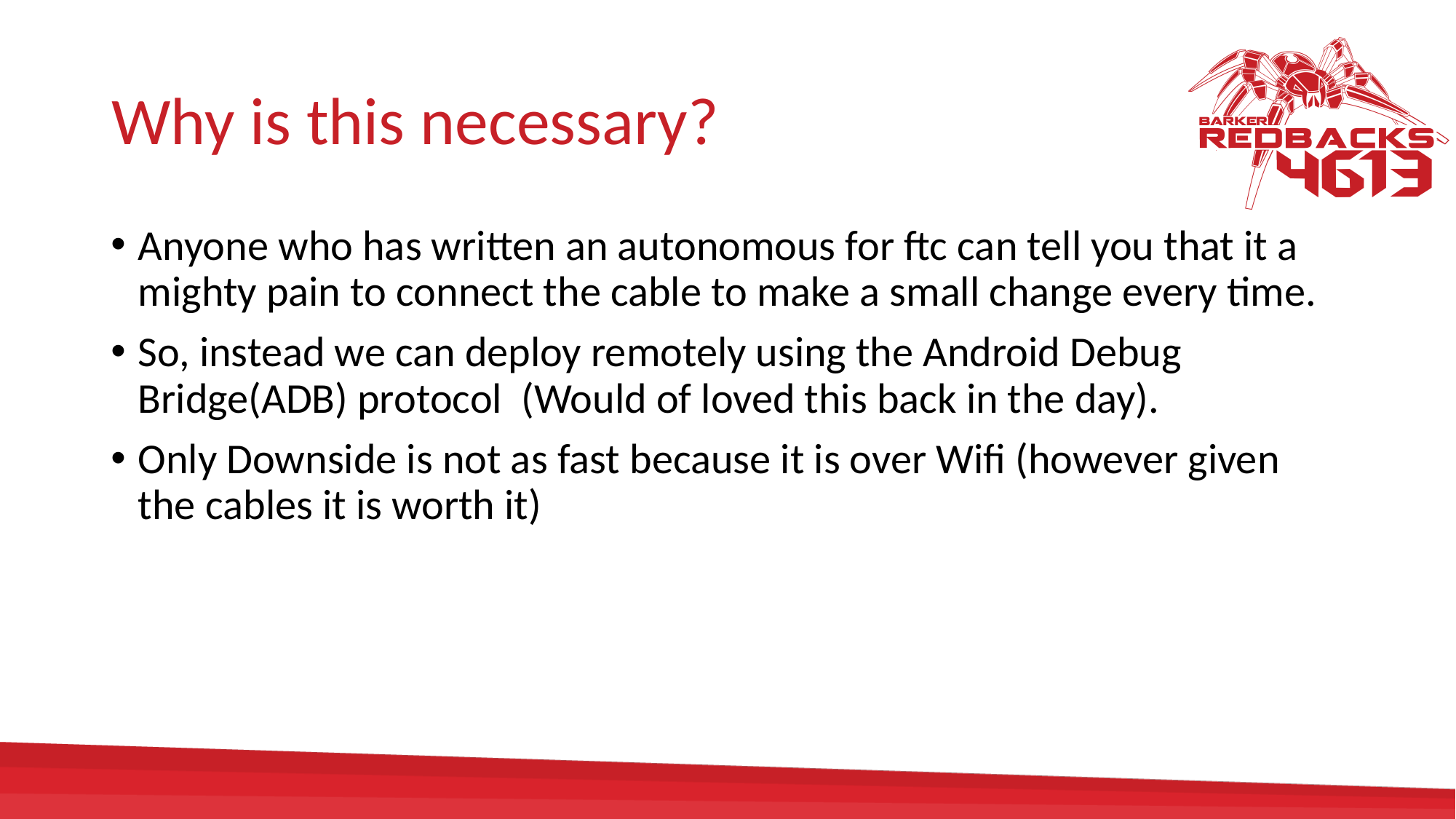

# Why is this necessary?
Anyone who has written an autonomous for ftc can tell you that it a mighty pain to connect the cable to make a small change every time.
So, instead we can deploy remotely using the Android Debug Bridge(ADB) protocol  (Would of loved this back in the day).
Only Downside is not as fast because it is over Wifi (however given the cables it is worth it)